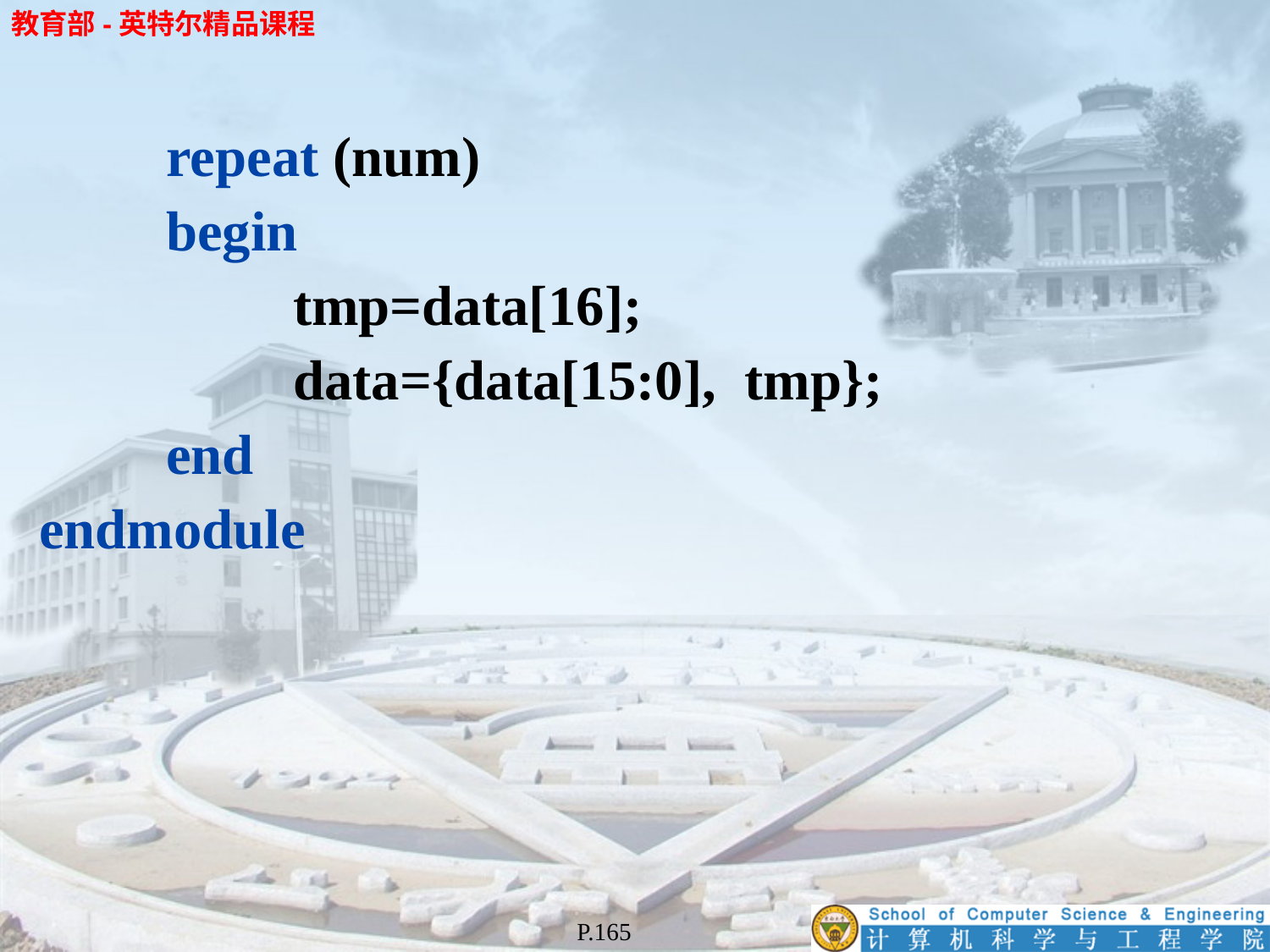

repeat (num)
	begin
		tmp=data[16];
		data={data[15:0],  tmp};
	end
endmodule
P.165